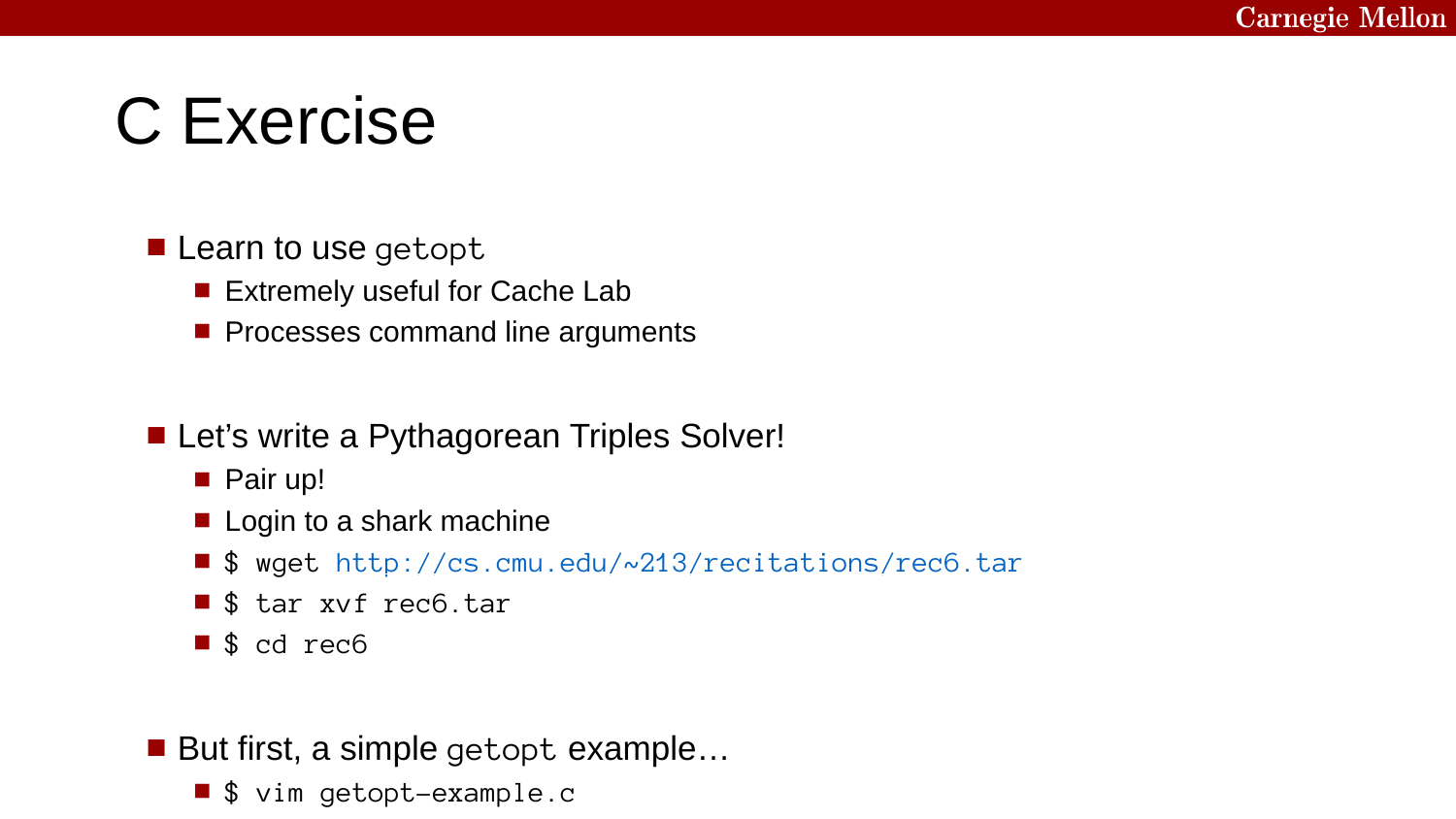

# C Exercise
Learn to use getopt
Extremely useful for Cache Lab
Processes command line arguments

Let’s write a Pythagorean Triples Solver!
Pair up!
Login to a shark machine
$ wget http://cs.cmu.edu/~213/recitations/rec6.tar
$ tar xvf rec6.tar
$ cd rec6

But first, a simple getopt example…
$ vim getopt-example.c